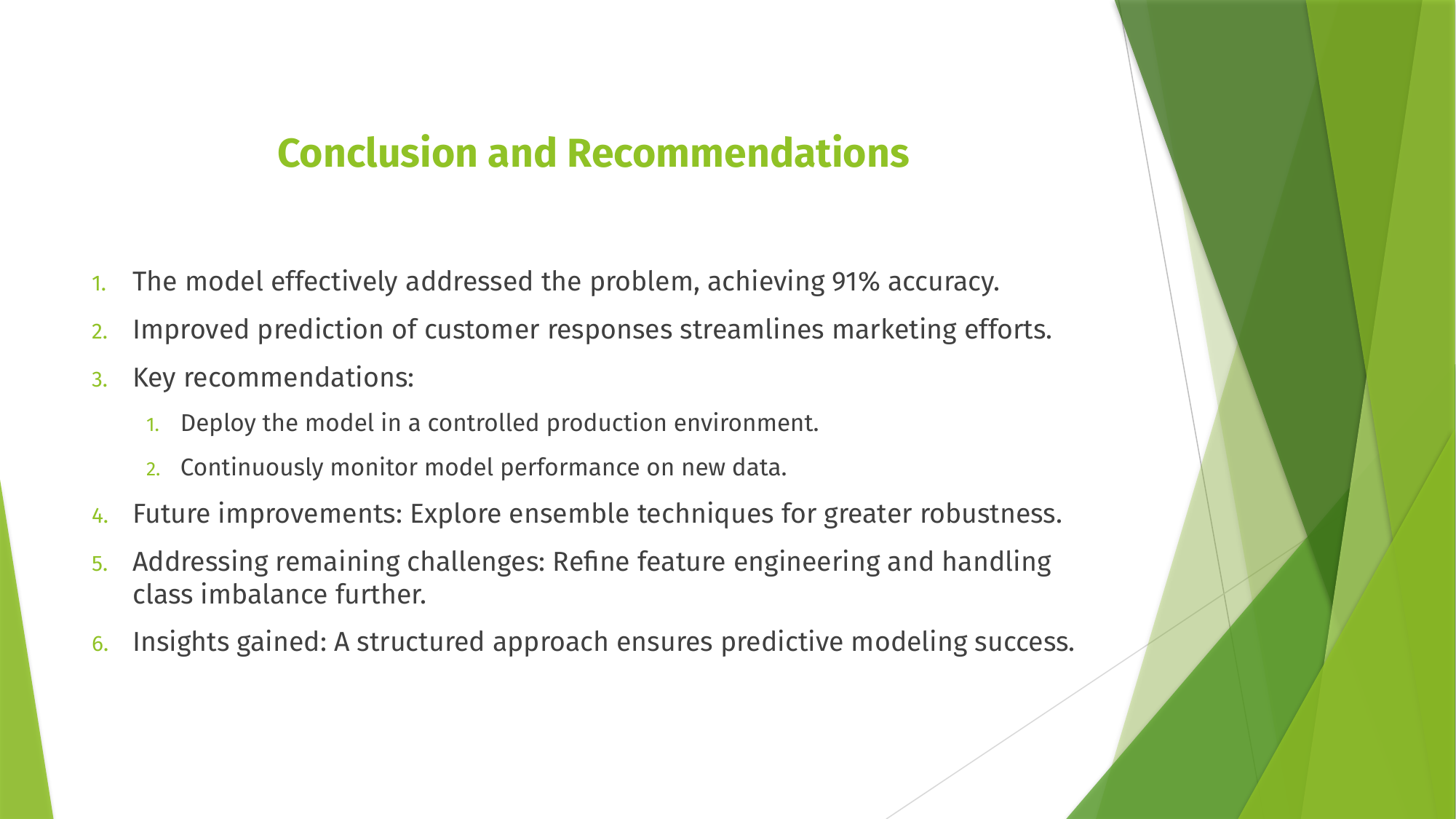

# Conclusion and Recommendations
The model effectively addressed the problem, achieving 91% accuracy.
Improved prediction of customer responses streamlines marketing efforts.
Key recommendations:
Deploy the model in a controlled production environment.
Continuously monitor model performance on new data.
Future improvements: Explore ensemble techniques for greater robustness.
Addressing remaining challenges: Refine feature engineering and handling class imbalance further.
Insights gained: A structured approach ensures predictive modeling success.